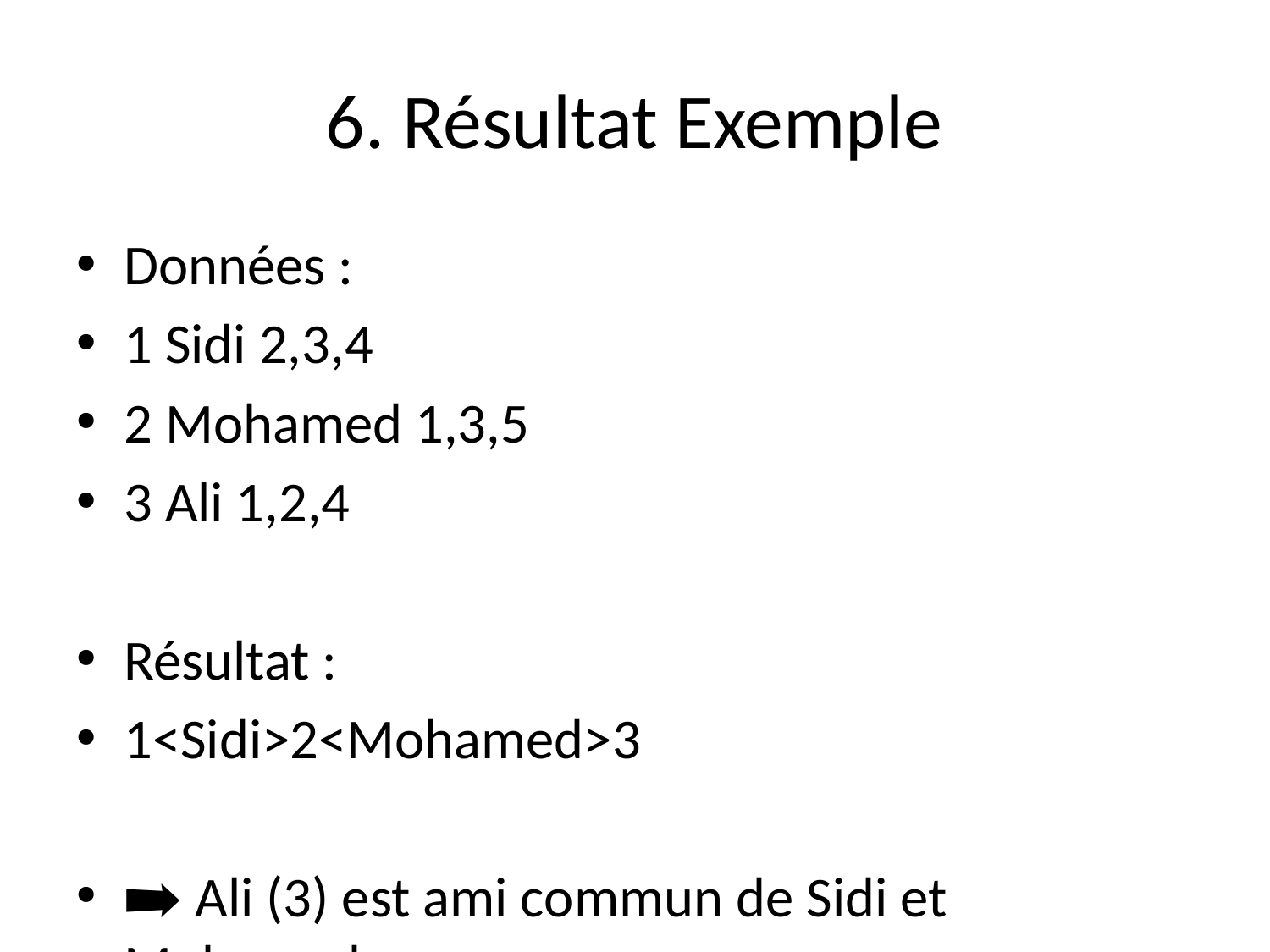

# 6. Résultat Exemple
Données :
1 Sidi 2,3,4
2 Mohamed 1,3,5
3 Ali 1,2,4

Résultat :
1<Sidi>2<Mohamed>3

➡️ Ali (3) est ami commun de Sidi et Mohamed.